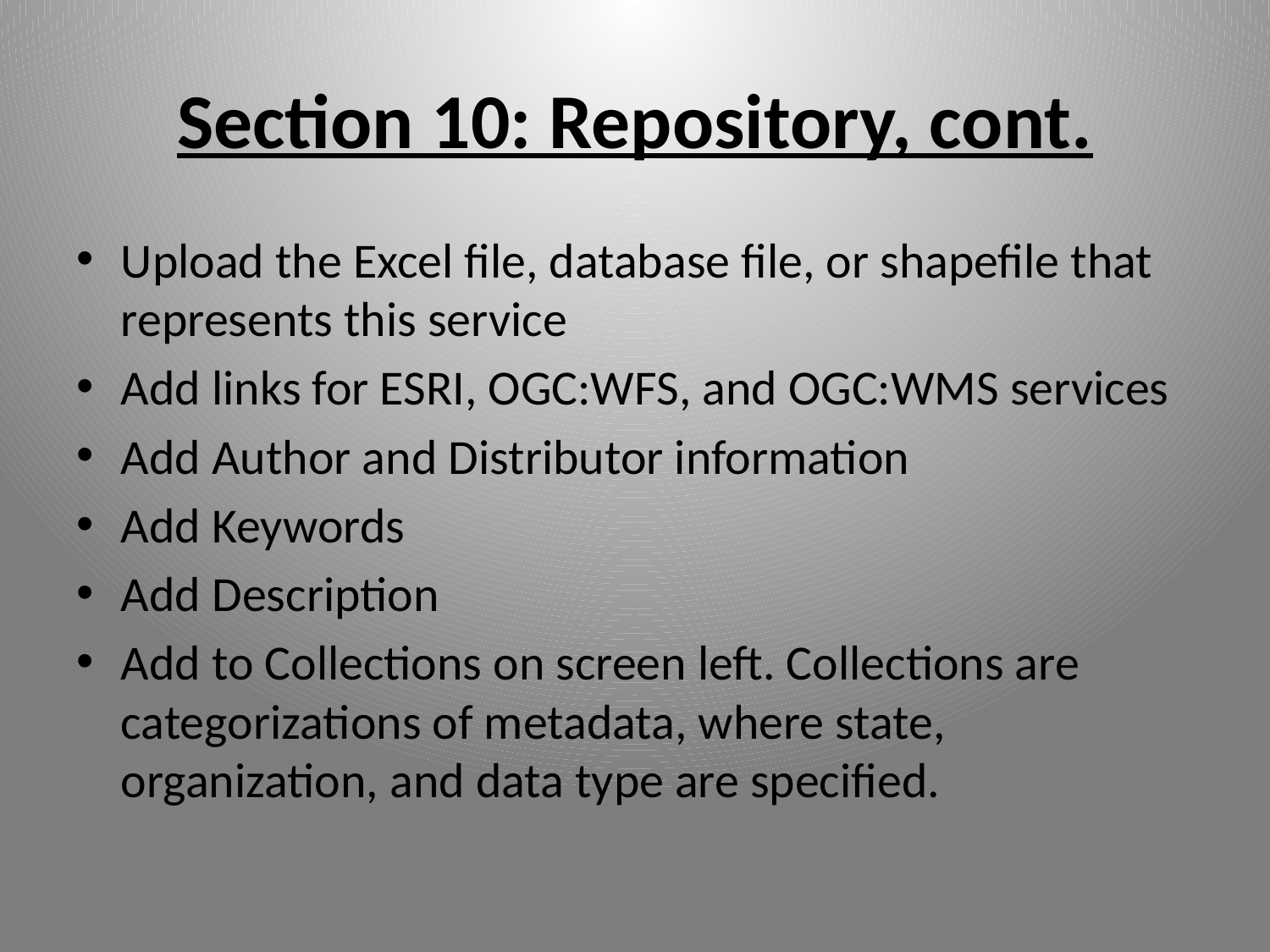

# Section 10: Repository, cont.
Upload the Excel file, database file, or shapefile that represents this service
Add links for ESRI, OGC:WFS, and OGC:WMS services
Add Author and Distributor information
Add Keywords
Add Description
Add to Collections on screen left. Collections are categorizations of metadata, where state, organization, and data type are specified.